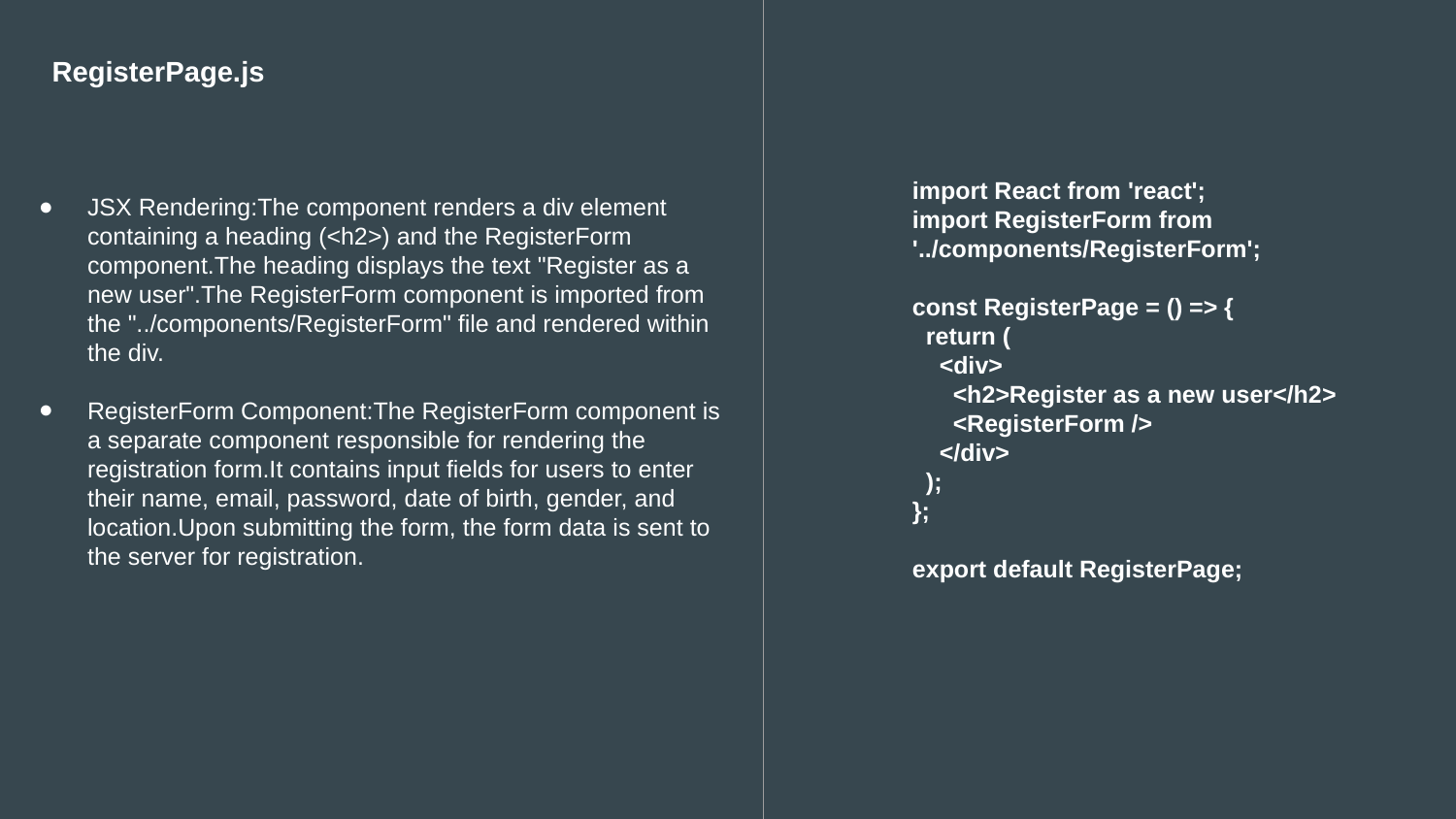

RegisterPage.js
import React from 'react';
import RegisterForm from '../components/RegisterForm';

const RegisterPage = () => {
  return (
    <div>
      <h2>Register as a new user</h2>
      <RegisterForm />
    </div>
  );
};

export default RegisterPage;

JSX Rendering:The component renders a div element containing a heading (<h2>) and the RegisterForm component.The heading displays the text "Register as a new user".The RegisterForm component is imported from the "../components/RegisterForm" file and rendered within the div.

RegisterForm Component:The RegisterForm component is a separate component responsible for rendering the registration form.It contains input fields for users to enter their name, email, password, date of birth, gender, and location.Upon submitting the form, the form data is sent to the server for registration.